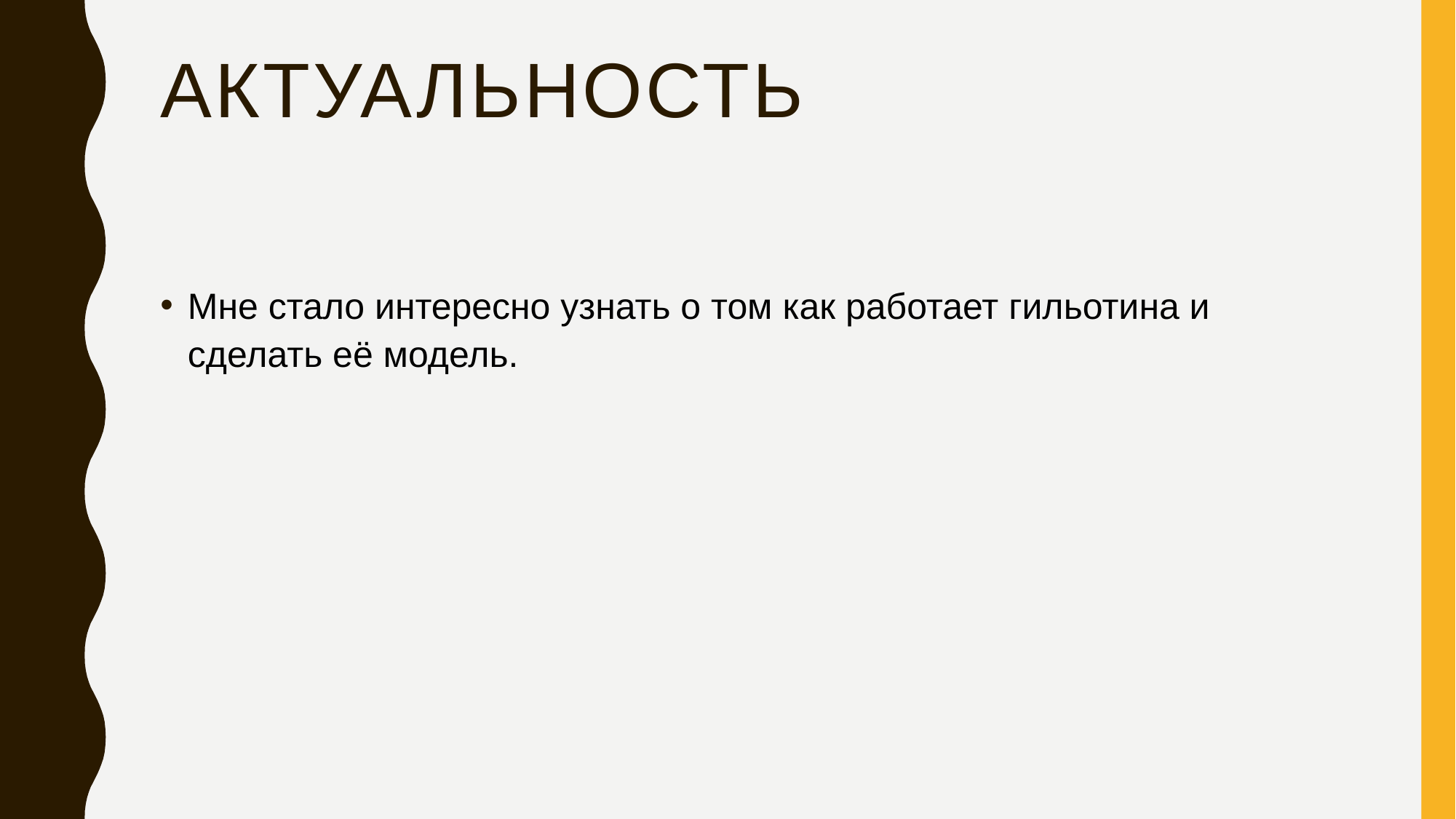

# Актуальность
Мне стало интересно узнать о том как работает гильотина и сделать её модель.